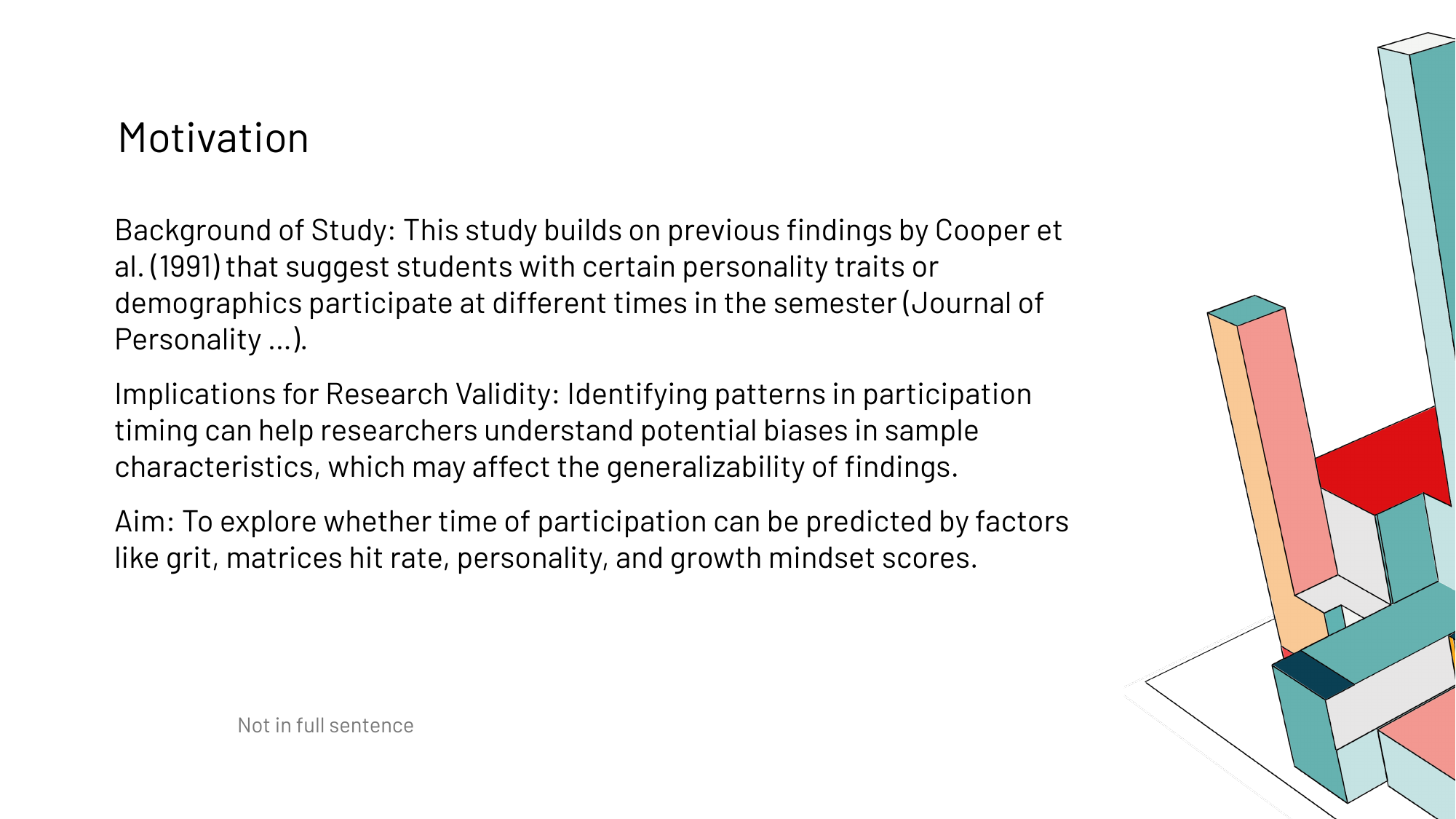

# Motivation
Background of Study: This study builds on previous findings by Cooper et al. (1991) that suggest students with certain personality traits or demographics participate at different times in the semester​ (Journal of Personality …).
Implications for Research Validity: Identifying patterns in participation timing can help researchers understand potential biases in sample characteristics, which may affect the generalizability of findings.
Aim: To explore whether time of participation can be predicted by factors like grit, matrices hit rate, personality, and growth mindset scores.
Not in full sentence